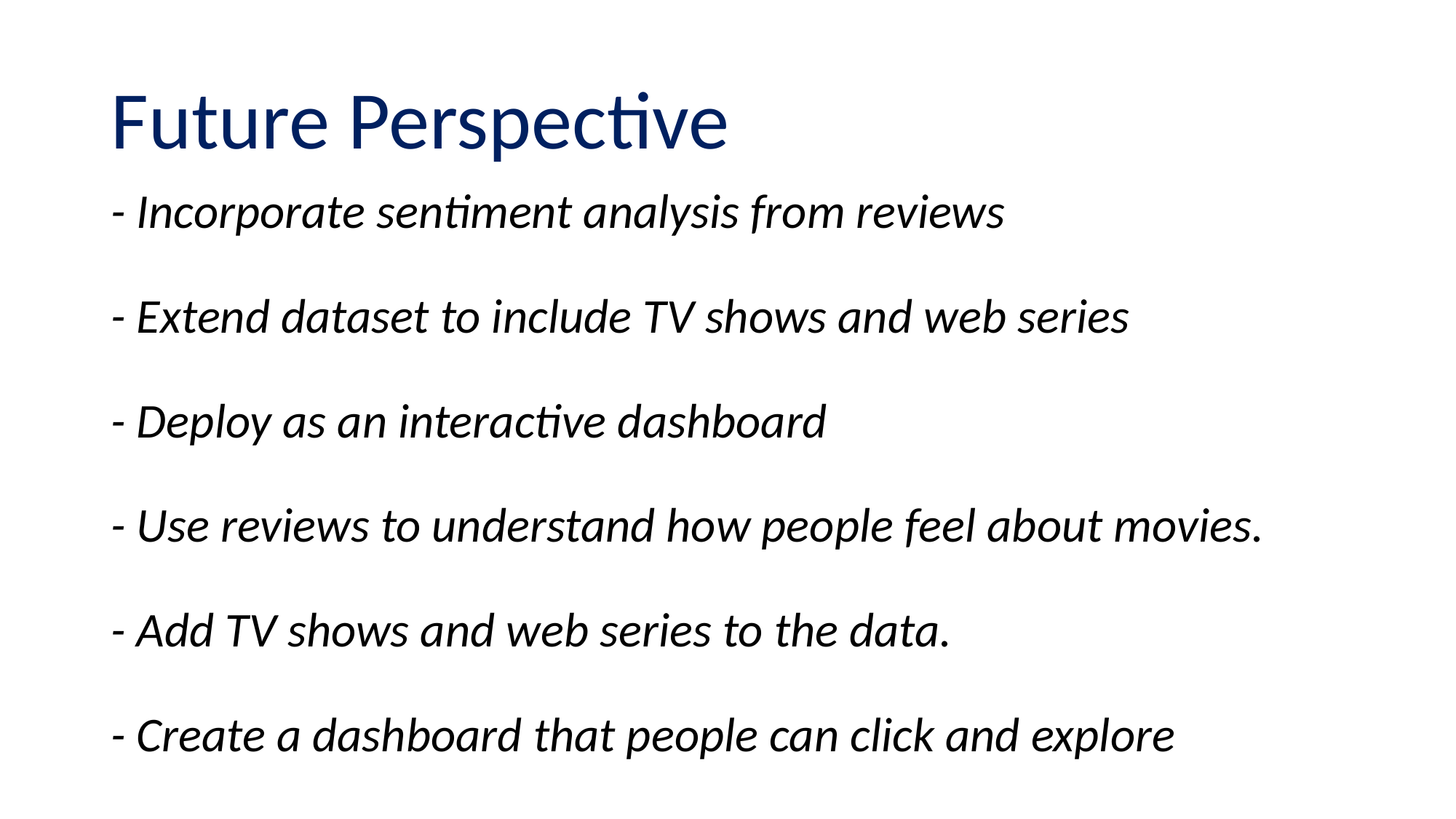

# Future Perspective
- Incorporate sentiment analysis from reviews
- Extend dataset to include TV shows and web series
- Deploy as an interactive dashboard
- Use reviews to understand how people feel about movies.
- Add TV shows and web series to the data.
- Create a dashboard that people can click and explore